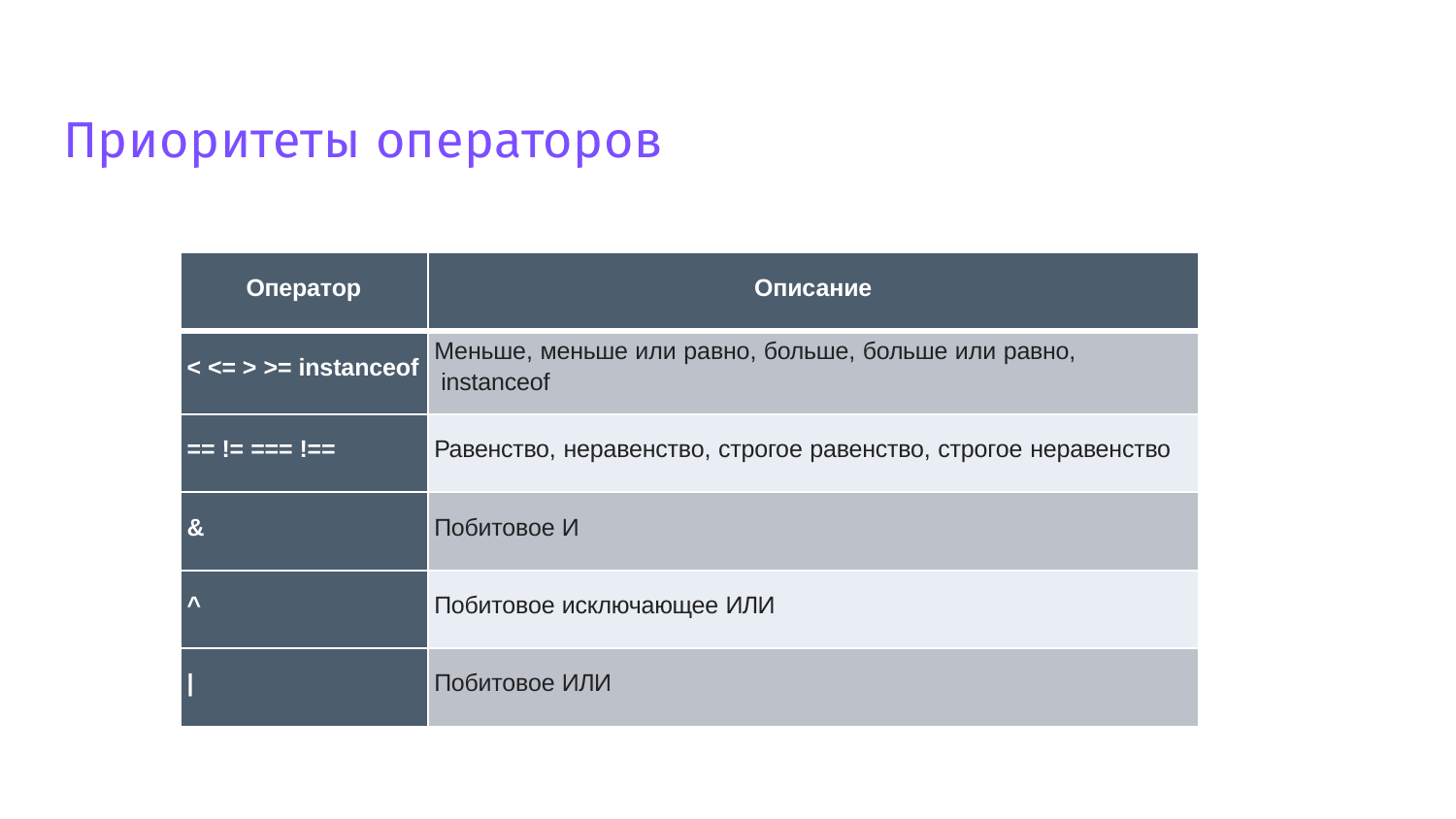

Приоритеты операторов

|  | Оператор | Описание |
| --- | --- | --- |
|  | < <= > >= instanceof | Меньше, меньше или равно, больше, больше или равно, instanceof |
|  | == != === !== | Равенство, неравенство, строгое равенство, строгое неравенство |
|  | & | Побитовое И |
|  | ^ | Побитовое исключающее ИЛИ |
|  | | | Побитовое ИЛИ |
|  |  |  |